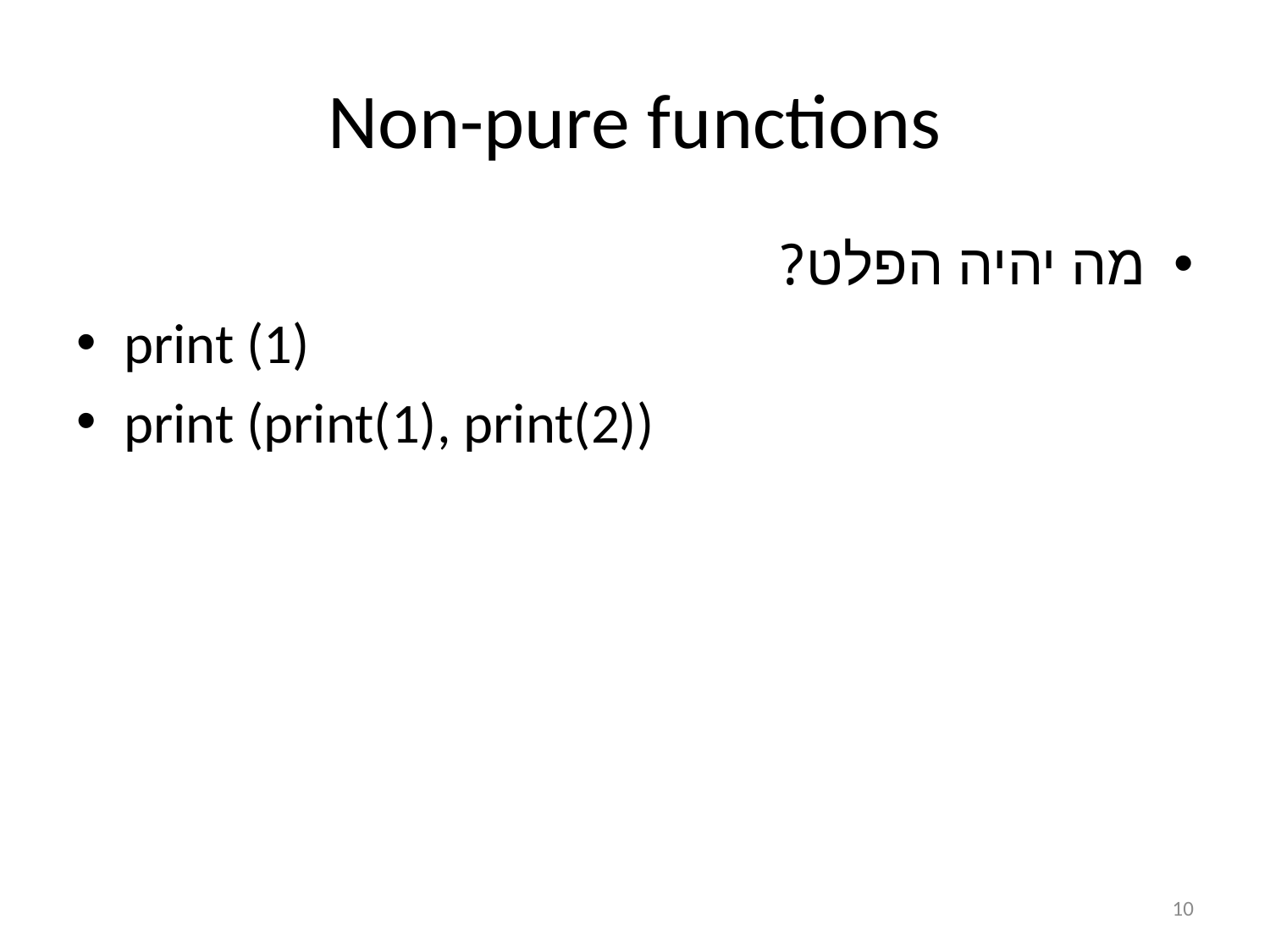

# Non-pure functions
מה יהיה הפלט?
print (1)
print (print(1), print(2))
10